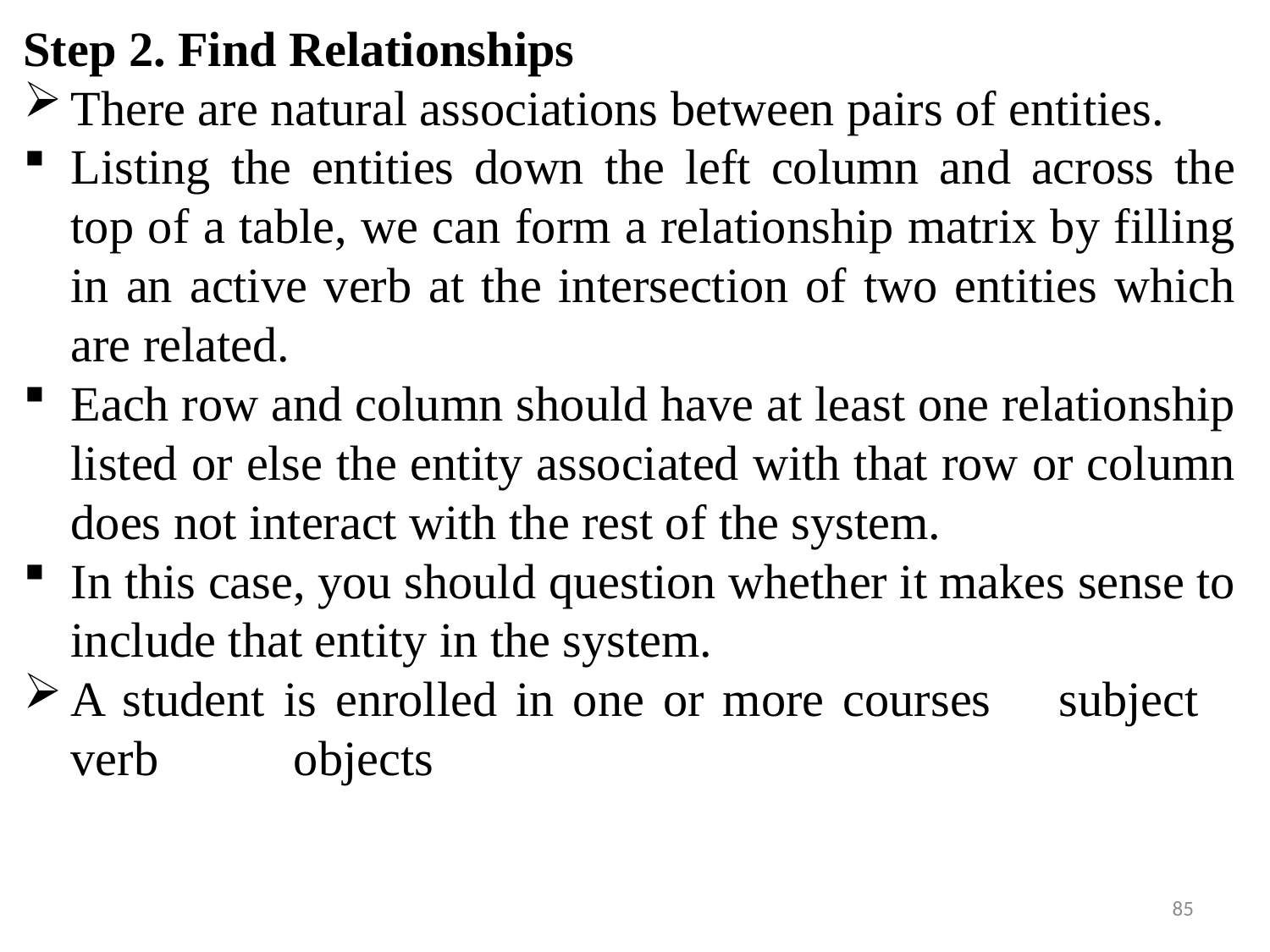

Step 2. Find Relationships
There are natural associations between pairs of entities.
Listing the entities down the left column and across the top of a table, we can form a relationship matrix by filling in an active verb at the intersection of two entities which are related.
Each row and column should have at least one relationship listed or else the entity associated with that row or column does not interact with the rest of the system.
In this case, you should question whether it makes sense to include that entity in the system.
A student is enrolled in one or more courses     subject    verb           objects

85